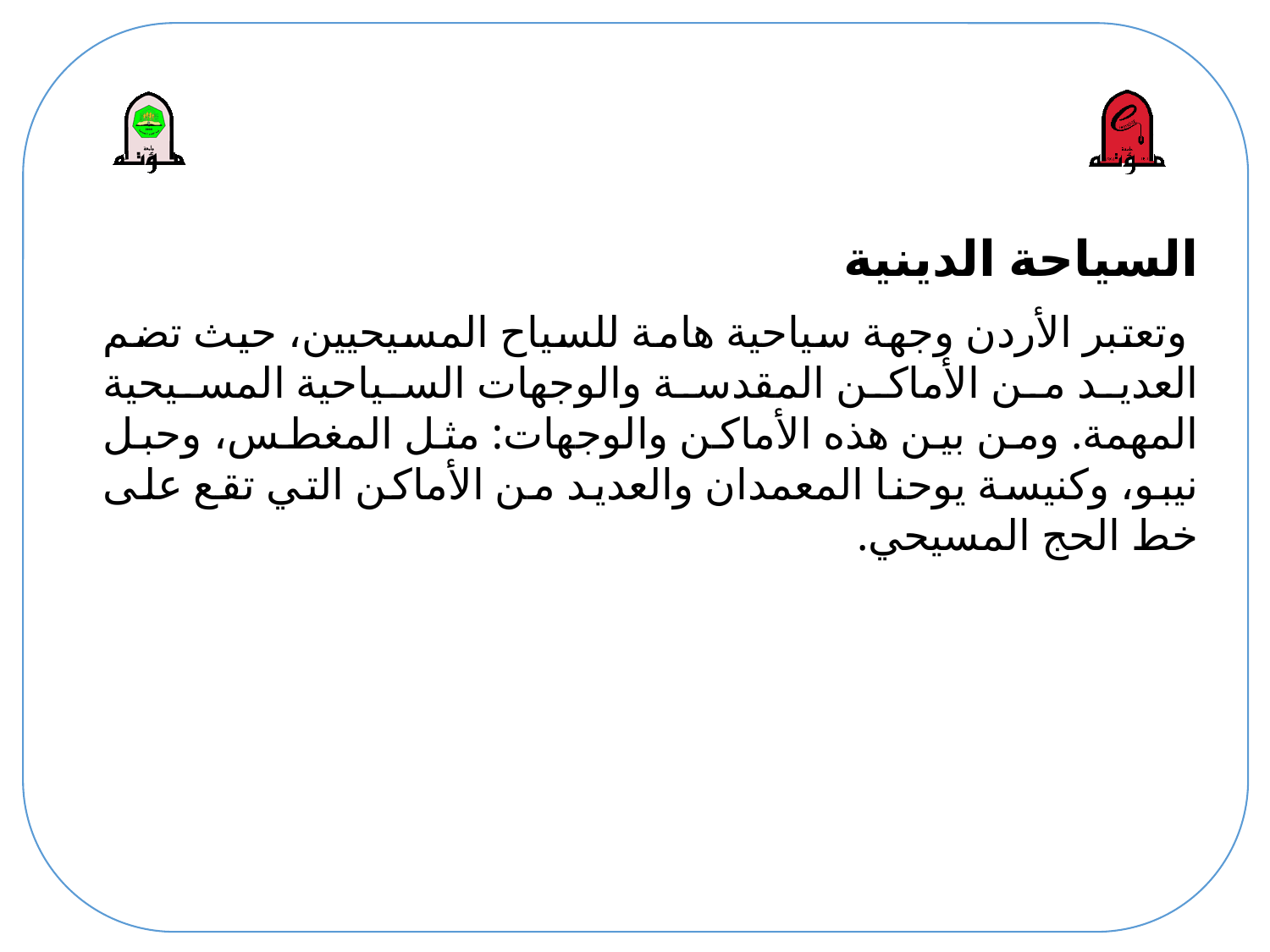

# السياحة الدينية
 وتعتبر الأردن وجهة سياحية هامة للسياح المسيحيين، حيث تضم العديد من الأماكن المقدسة والوجهات السياحية المسيحية المهمة. ومن بين هذه الأماكن والوجهات: مثل المغطس، وحبل نيبو، وكنيسة يوحنا المعمدان والعديد من الأماكن التي تقع على خط الحج المسيحي.